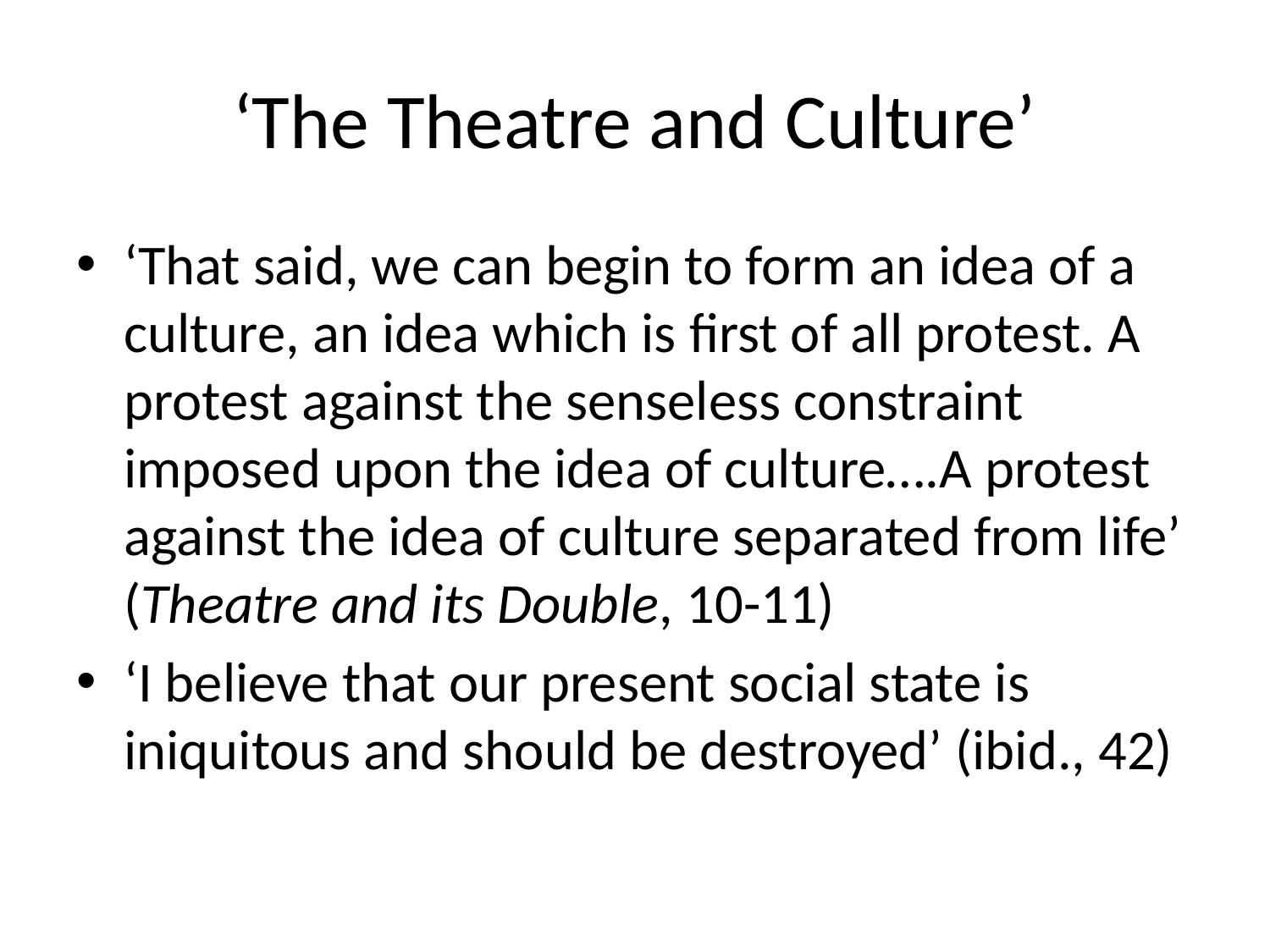

# ‘The Theatre and Culture’
‘That said, we can begin to form an idea of a culture, an idea which is first of all protest. A protest against the senseless constraint imposed upon the idea of culture….A protest against the idea of culture separated from life’ (Theatre and its Double, 10-11)
‘I believe that our present social state is iniquitous and should be destroyed’ (ibid., 42)